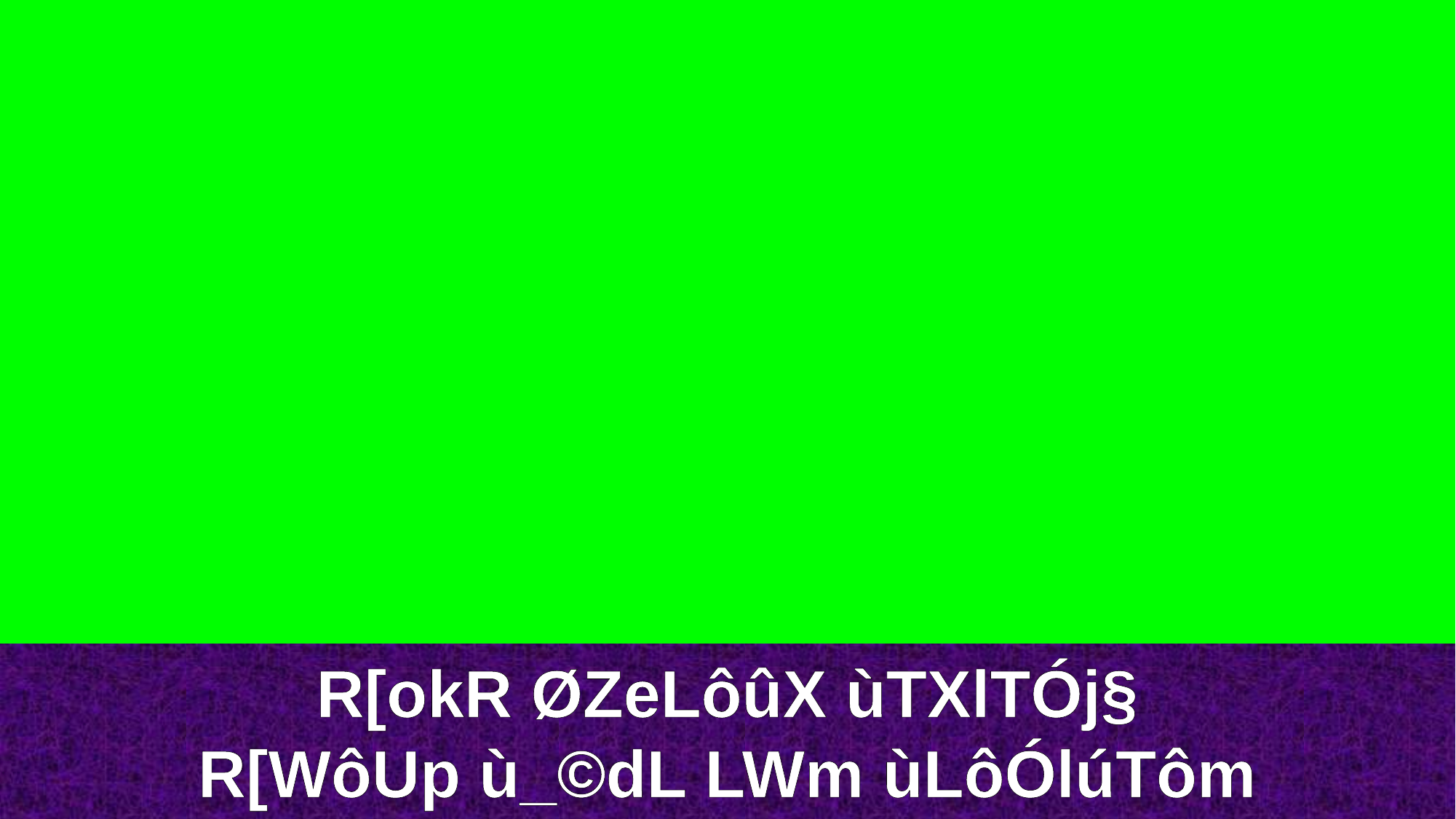

R[okR ØZeLôûX ùTXlTÓj§
R[WôUp ù_©dL LWm ùLôÓlúTôm